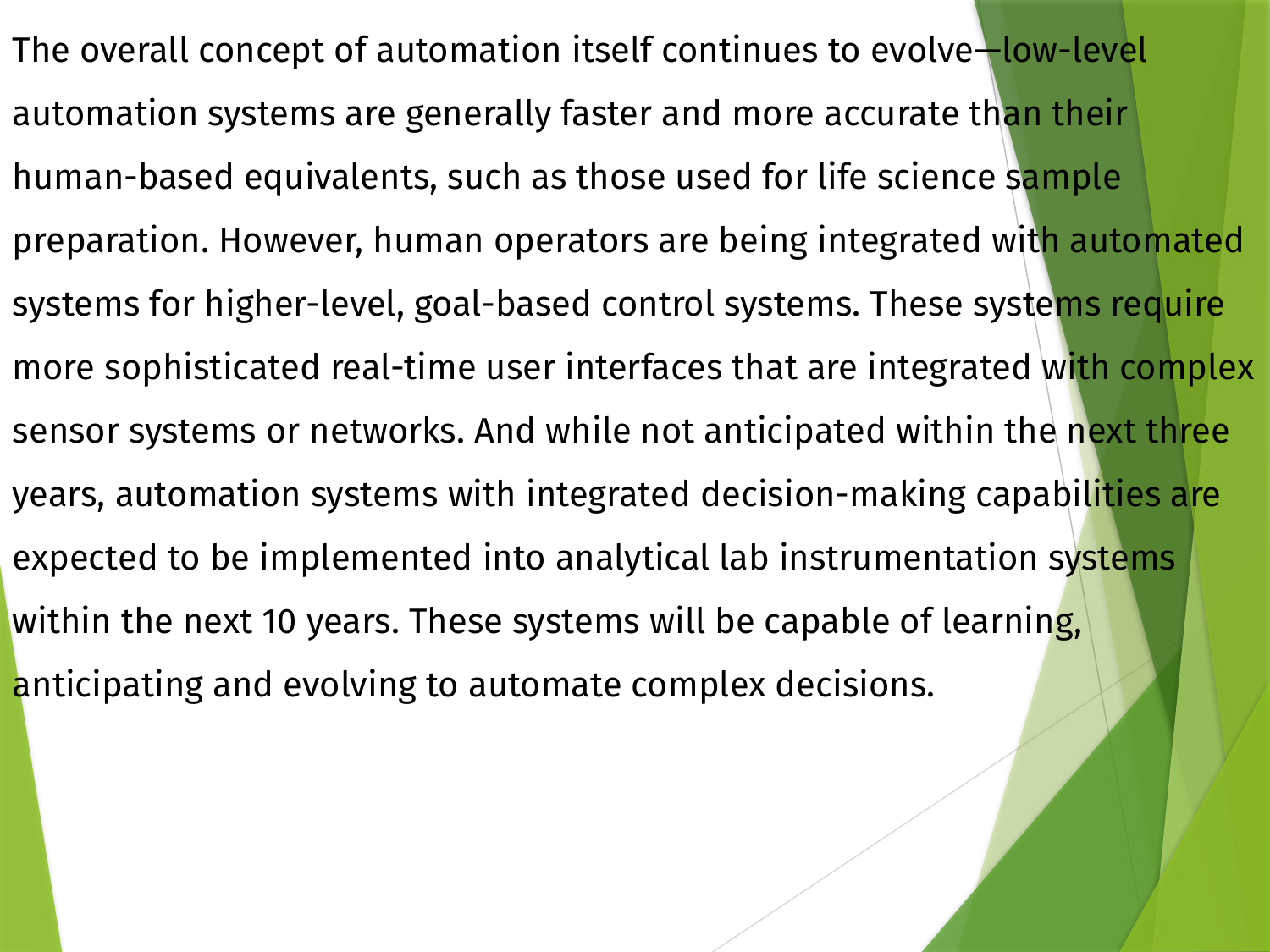

The overall concept of automation itself continues to evolve—low-level automation systems are generally faster and more accurate than their human-based equivalents, such as those used for life science sample preparation. However, human operators are being integrated with automated systems for higher-level, goal-based control systems. These systems require more sophisticated real-time user interfaces that are integrated with complex sensor systems or networks. And while not anticipated within the next three years, automation systems with integrated decision-making capabilities are expected to be implemented into analytical lab instrumentation systems within the next 10 years. These systems will be capable of learning, anticipating and evolving to automate complex decisions.